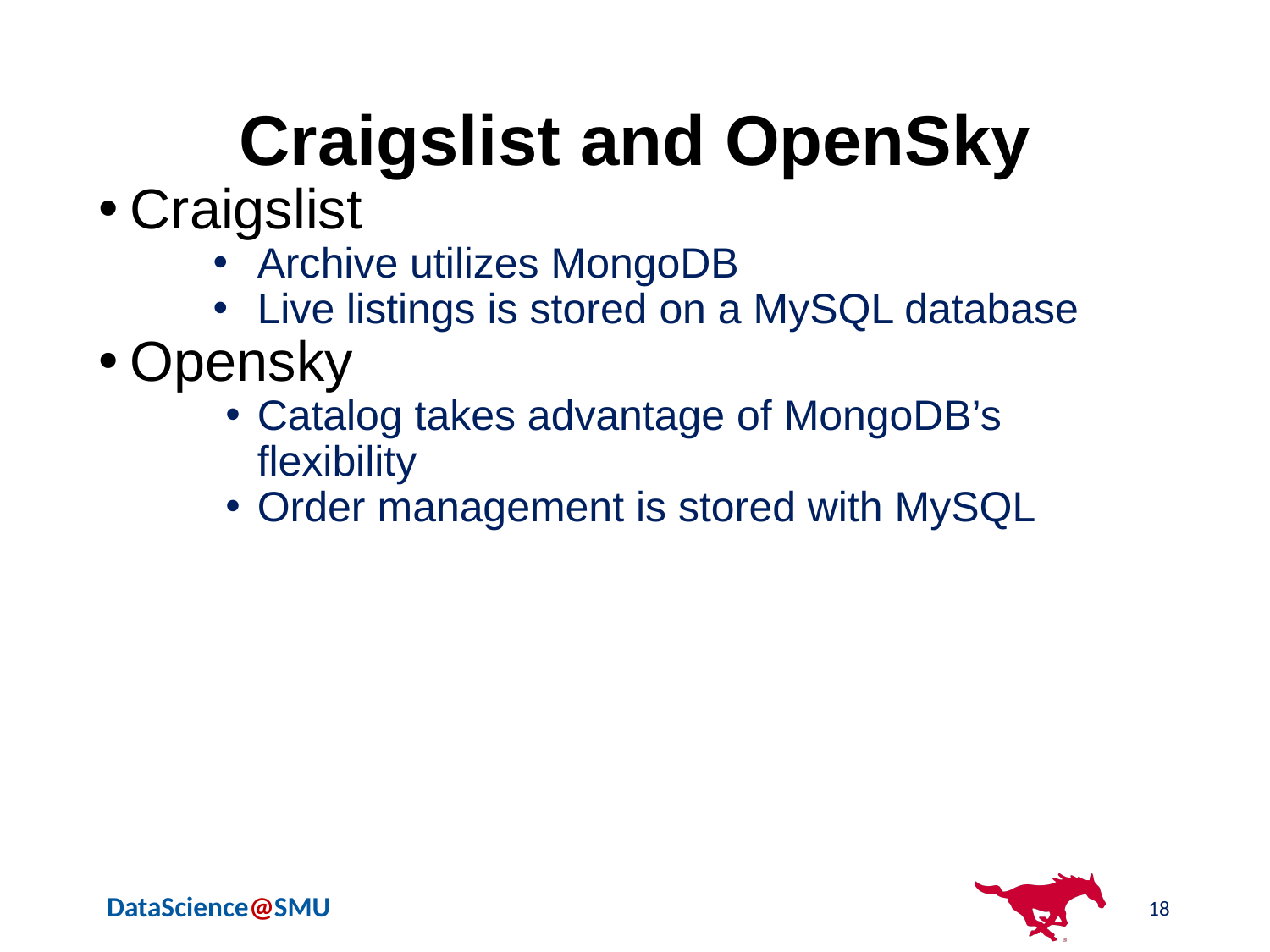

# Craigslist and OpenSky
Craigslist
Archive utilizes MongoDB
Live listings is stored on a MySQL database
Opensky
Catalog takes advantage of MongoDB’s flexibility
Order management is stored with MySQL
18